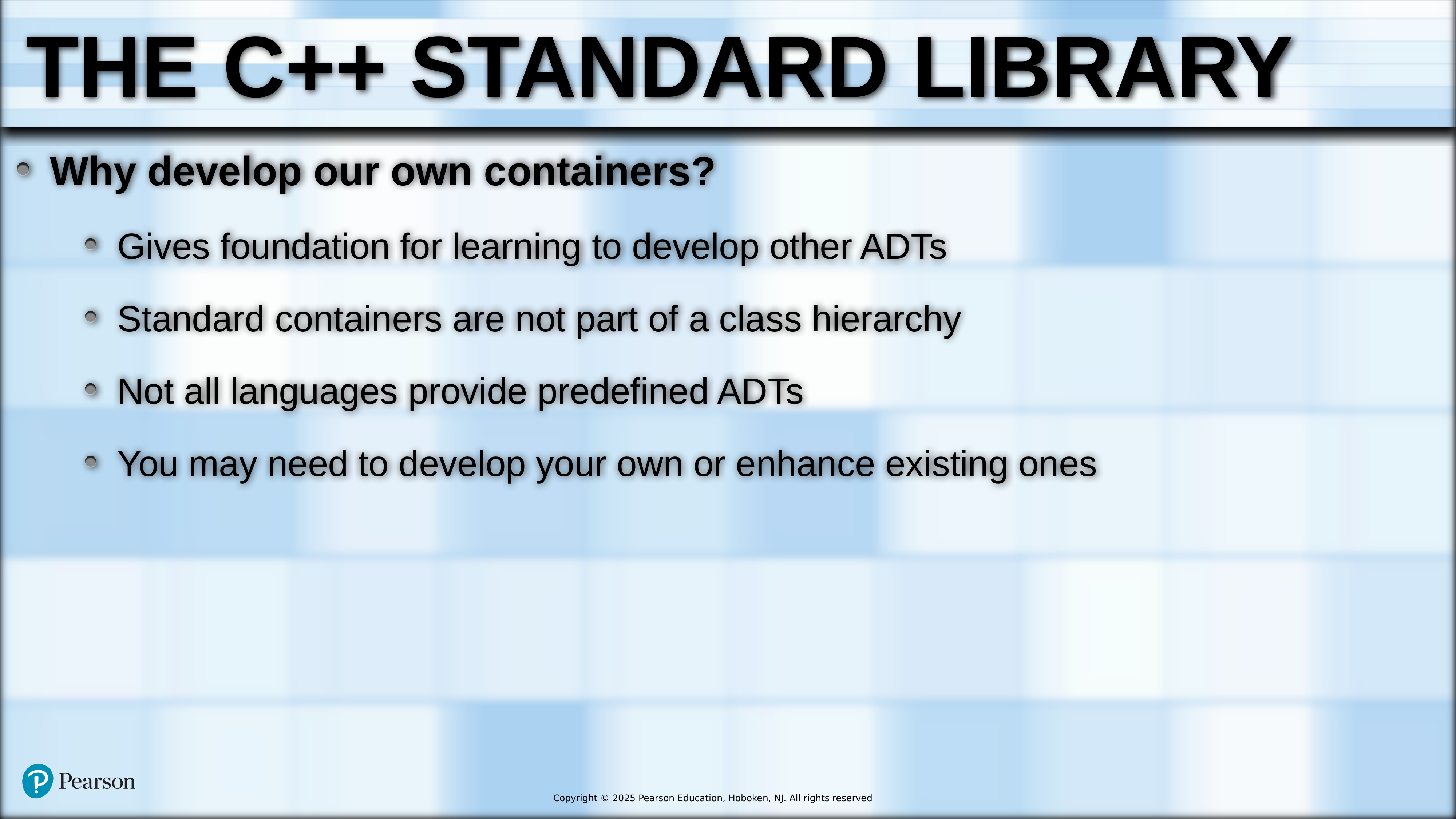

# The C++ Standard Library
Why develop our own containers?
Gives foundation for learning to develop other ADTs
Standard containers are not part of a class hierarchy
Not all languages provide predefined ADTs
You may need to develop your own or enhance existing ones